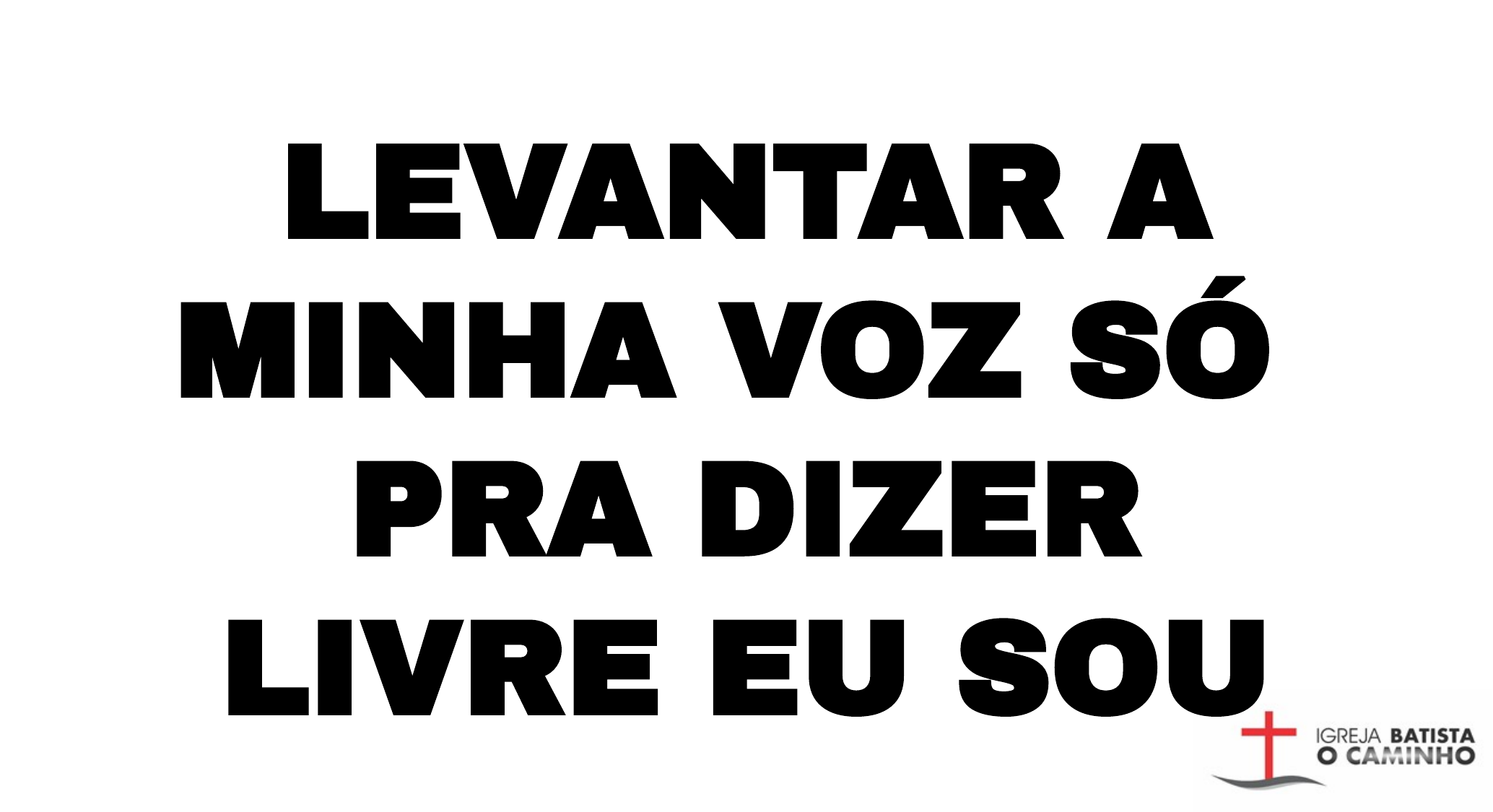

LEVANTAR A MINHA VOZ SÓ
PRA DIZER
LIVRE EU SOU